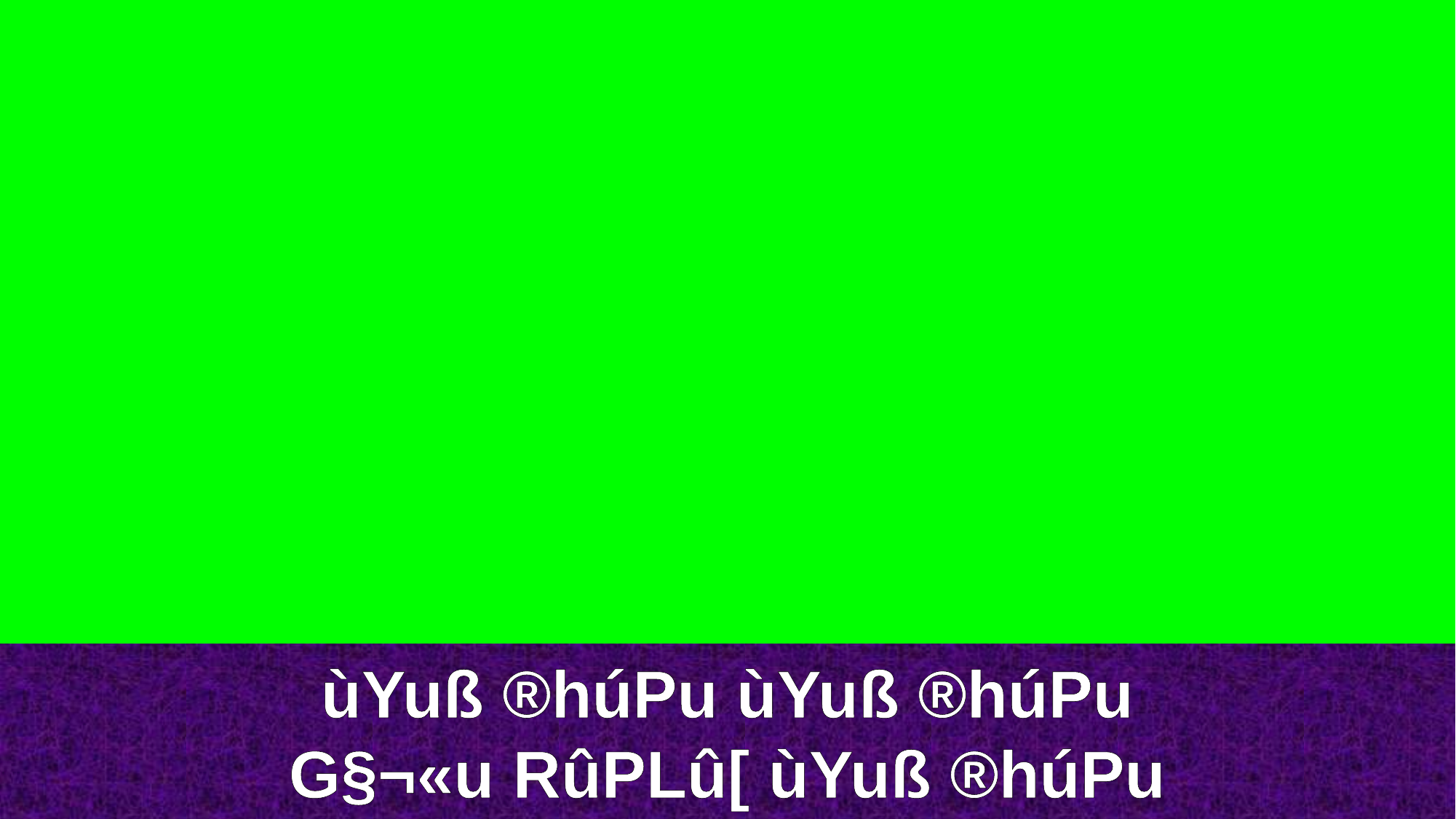

ùYuß ®húPu ùYuß ®húPu
G§¬«u RûPLû[ ùYuß ®húPu